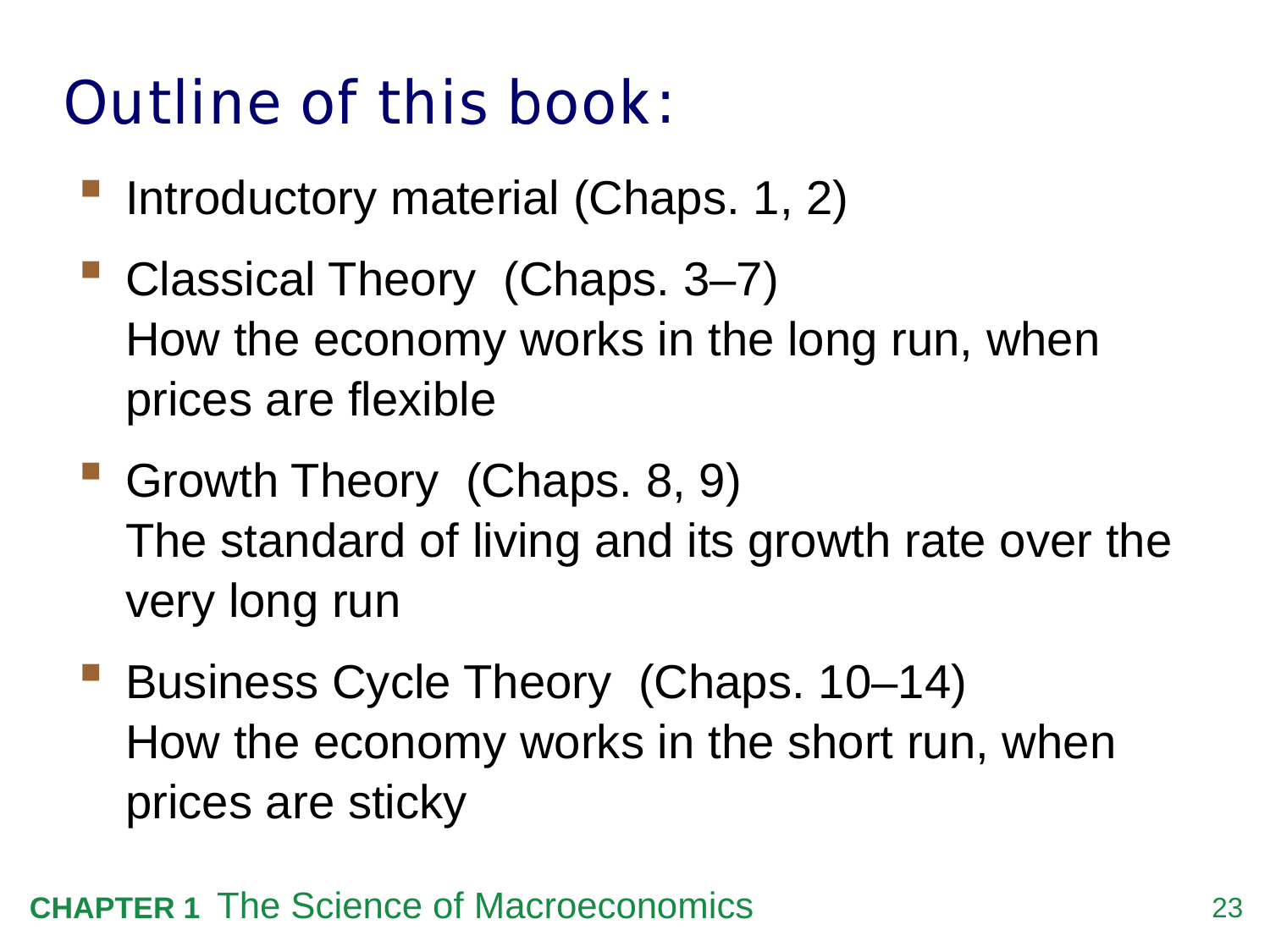

Outline of this book:
Introductory material (Chaps. 1, 2)
Classical Theory  (Chaps. 3–7)
How the economy works in the long run, when prices are flexible
Growth Theory  (Chaps. 8, 9)
The standard of living and its growth rate over the very long run
Business Cycle Theory  (Chaps. 10–14)
How the economy works in the short run, when prices are sticky